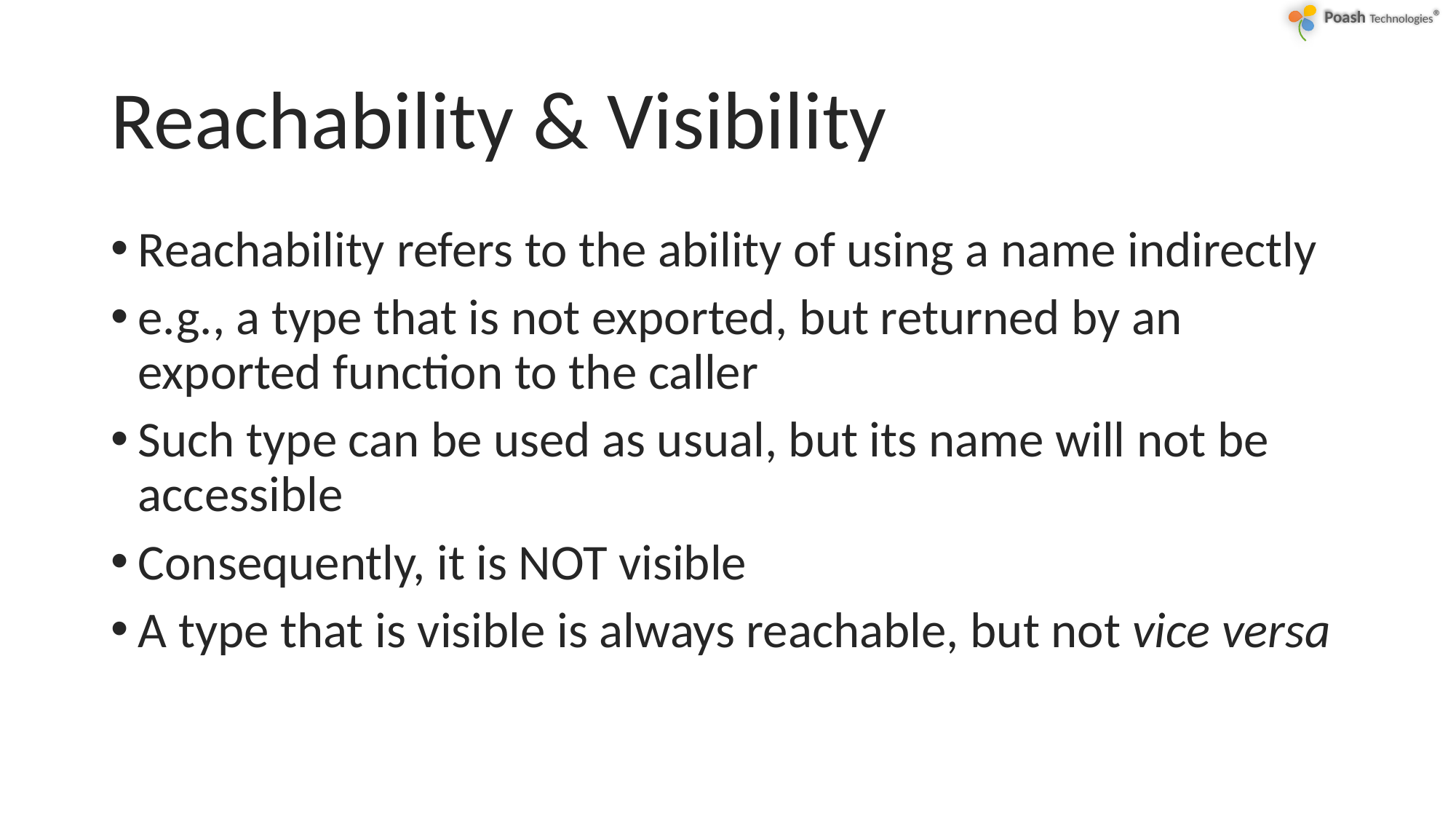

# Reachability & Visibility
Reachability refers to the ability of using a name indirectly
e.g., a type that is not exported, but returned by an exported function to the caller
Such type can be used as usual, but its name will not be accessible
Consequently, it is NOT visible
A type that is visible is always reachable, but not vice versa